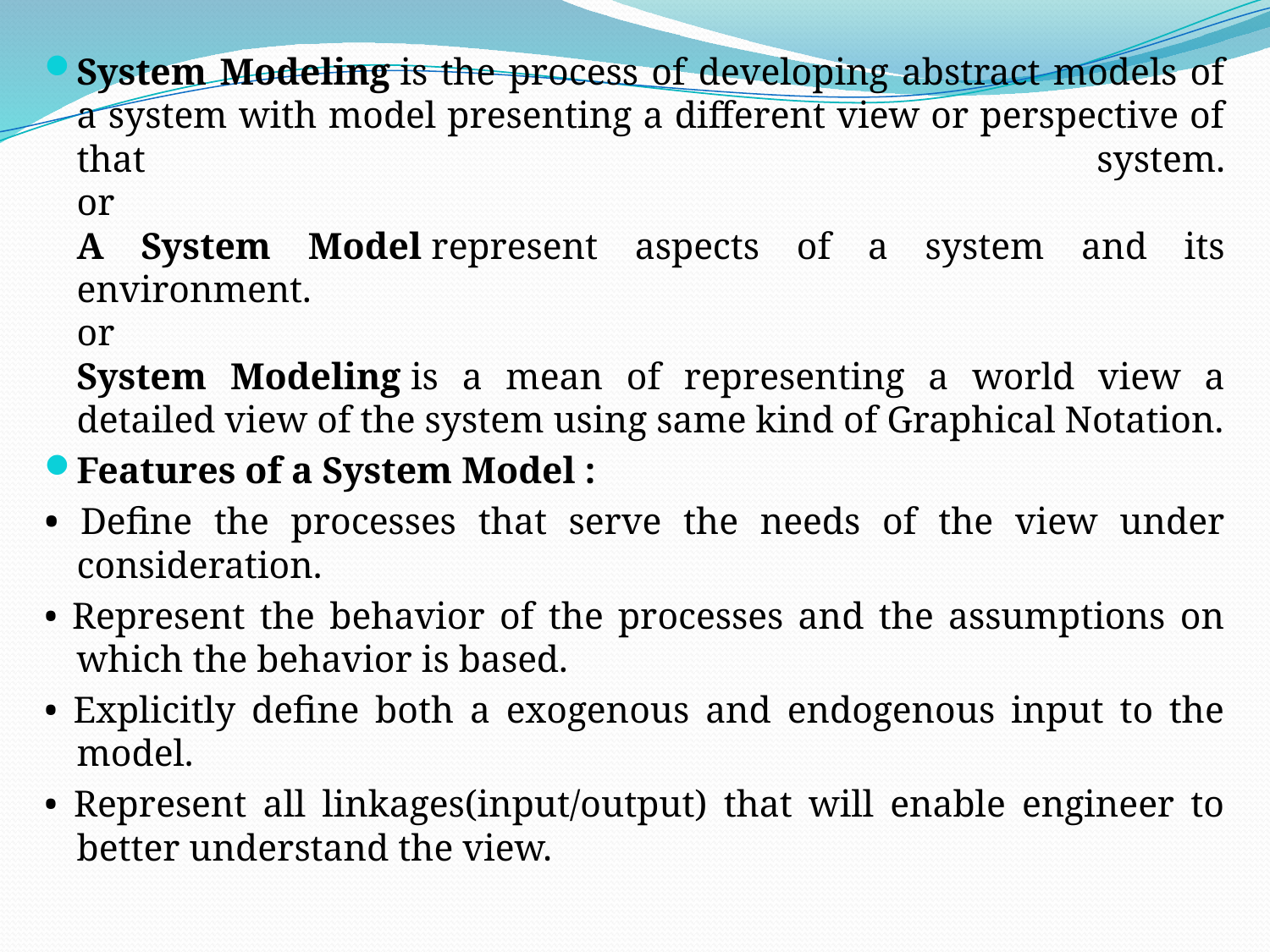

System Modeling is the process of developing abstract models of a system with model presenting a different view or perspective of that system.
or
A System Model represent aspects of a system and its environment.
or
System Modeling is a mean of representing a world view a detailed view of the system using same kind of Graphical Notation.
Features of a System Model :
• Define the processes that serve the needs of the view under consideration.
• Represent the behavior of the processes and the assumptions on which the behavior is based.
• Explicitly define both a exogenous and endogenous input to the model.
• Represent all linkages(input/output) that will enable engineer to better understand the view.